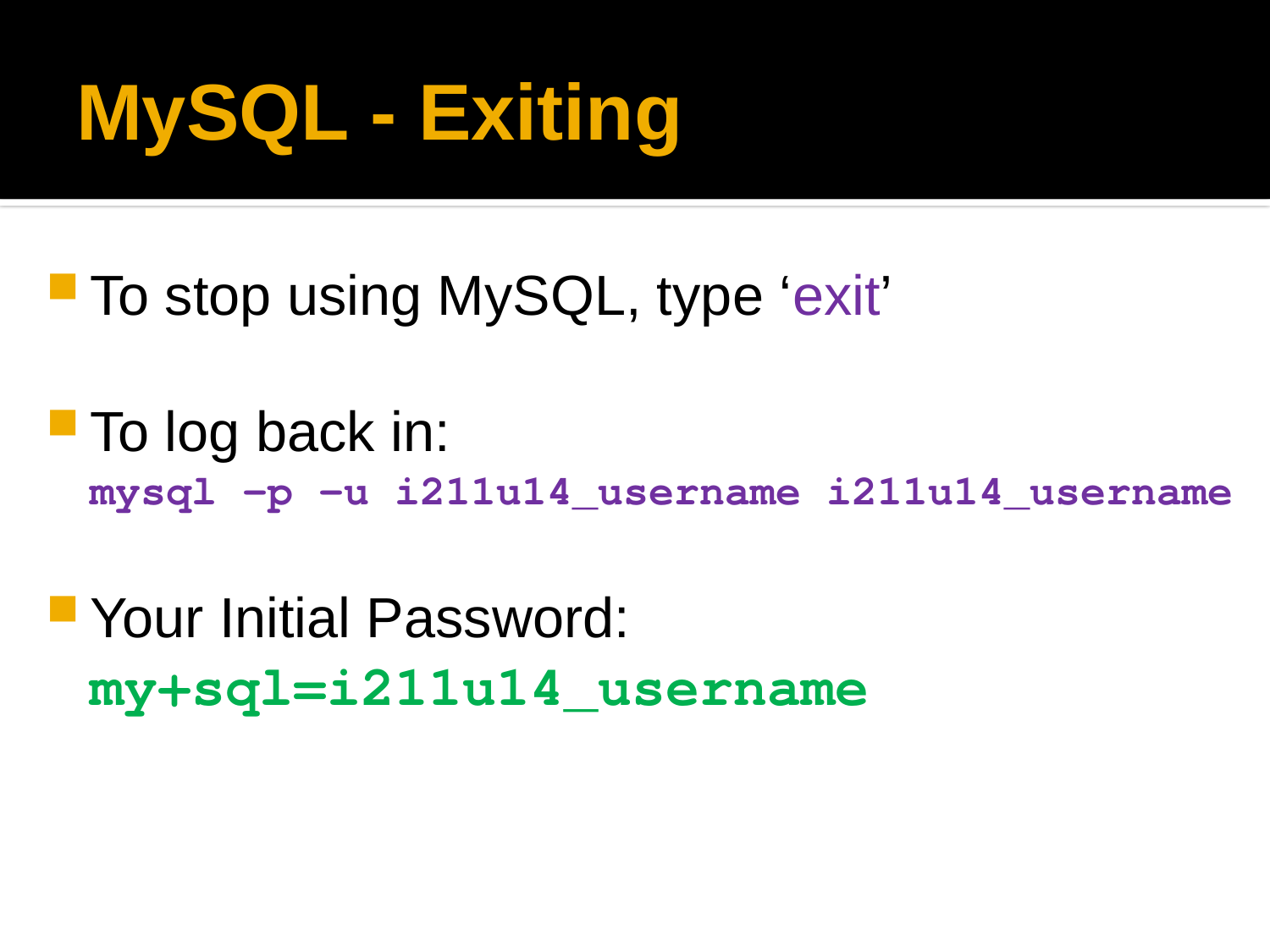

# MySQL - Exiting
To stop using MySQL, type ‘exit’

To log back in:
mysql –p –u i211u14_username i211u14_username

Your Initial Password: my+sql=i211u14_username